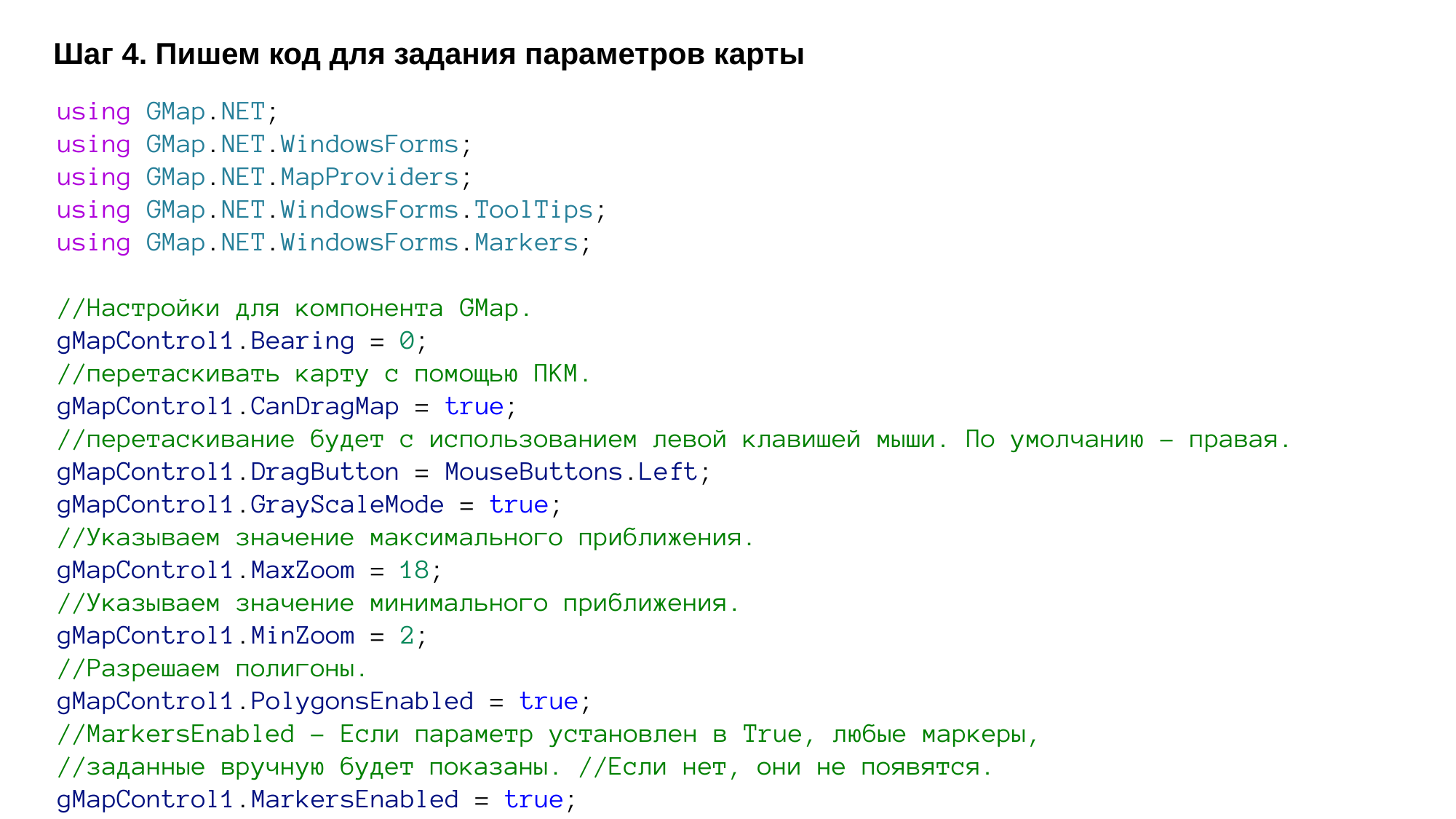

Шаг 4. Пишем код для задания параметров карты
using GMap.NET;
using GMap.NET.WindowsForms;
using GMap.NET.MapProviders;
using GMap.NET.WindowsForms.ToolTips;
using GMap.NET.WindowsForms.Markers;

//Настройки для компонента GMap.
gMapControl1.Bearing = 0;
//перетаскивать карту с помощью ПКМ.
gMapControl1.CanDragMap = true;
//перетаскивание будет с использованием левой клавишей мыши. По умолчанию - правая.
gMapControl1.DragButton = MouseButtons.Left;
gMapControl1.GrayScaleMode = true;
//Указываем значение максимального приближения.
gMapControl1.MaxZoom = 18;
//Указываем значение минимального приближения.
gMapControl1.MinZoom = 2;
//Разрешаем полигоны.
gMapControl1.PolygonsEnabled = true;
//MarkersEnabled - Если параметр установлен в True, любые маркеры,
//заданные вручную будет показаны. //Если нет, они не появятся.
gMapControl1.MarkersEnabled = true;